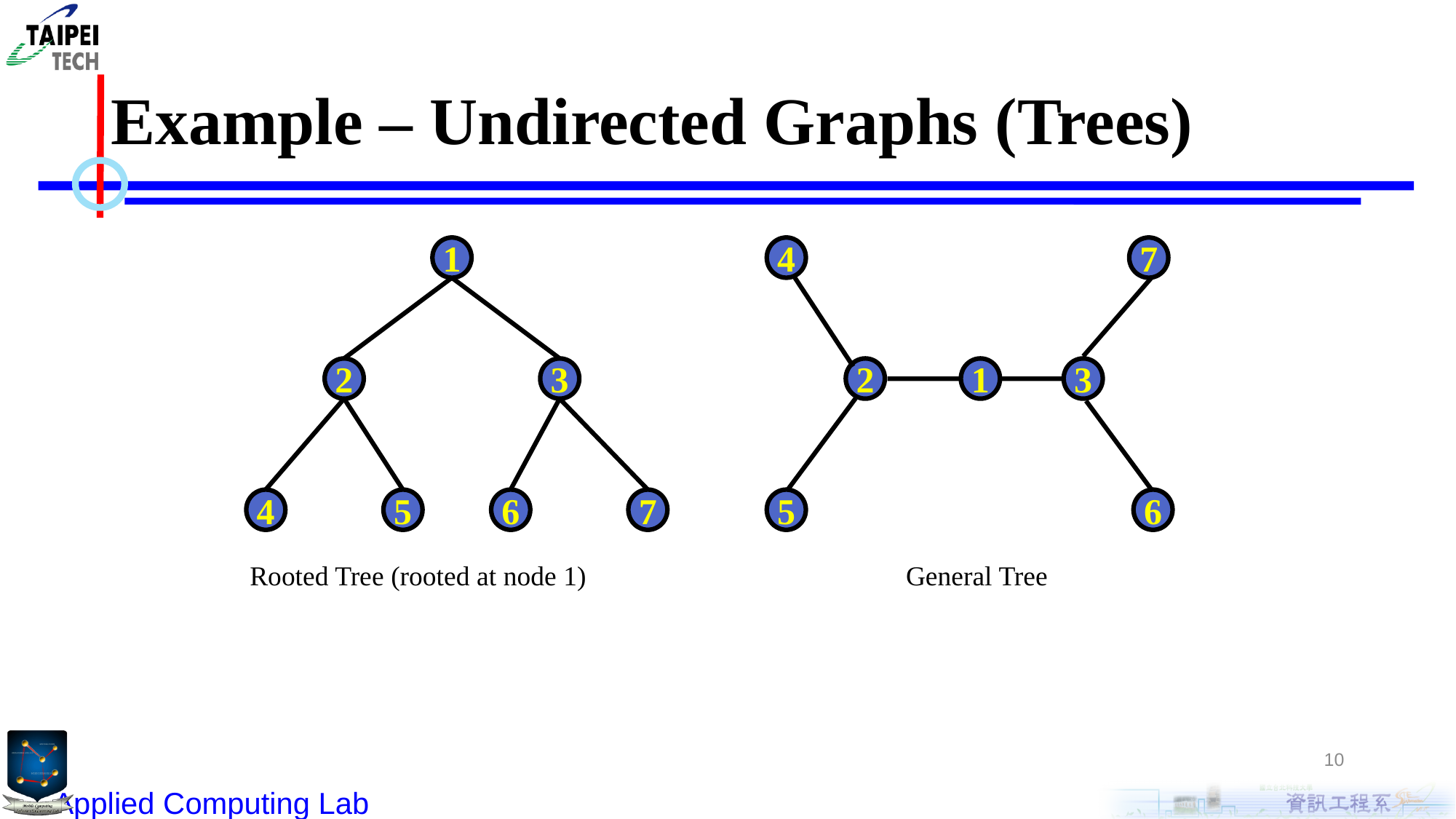

# Example – Undirected Graphs (Trees)
4
1

2
3

4
5
6
7
7

2
1
3

5
6
General Tree
Rooted Tree (rooted at node 1)
10